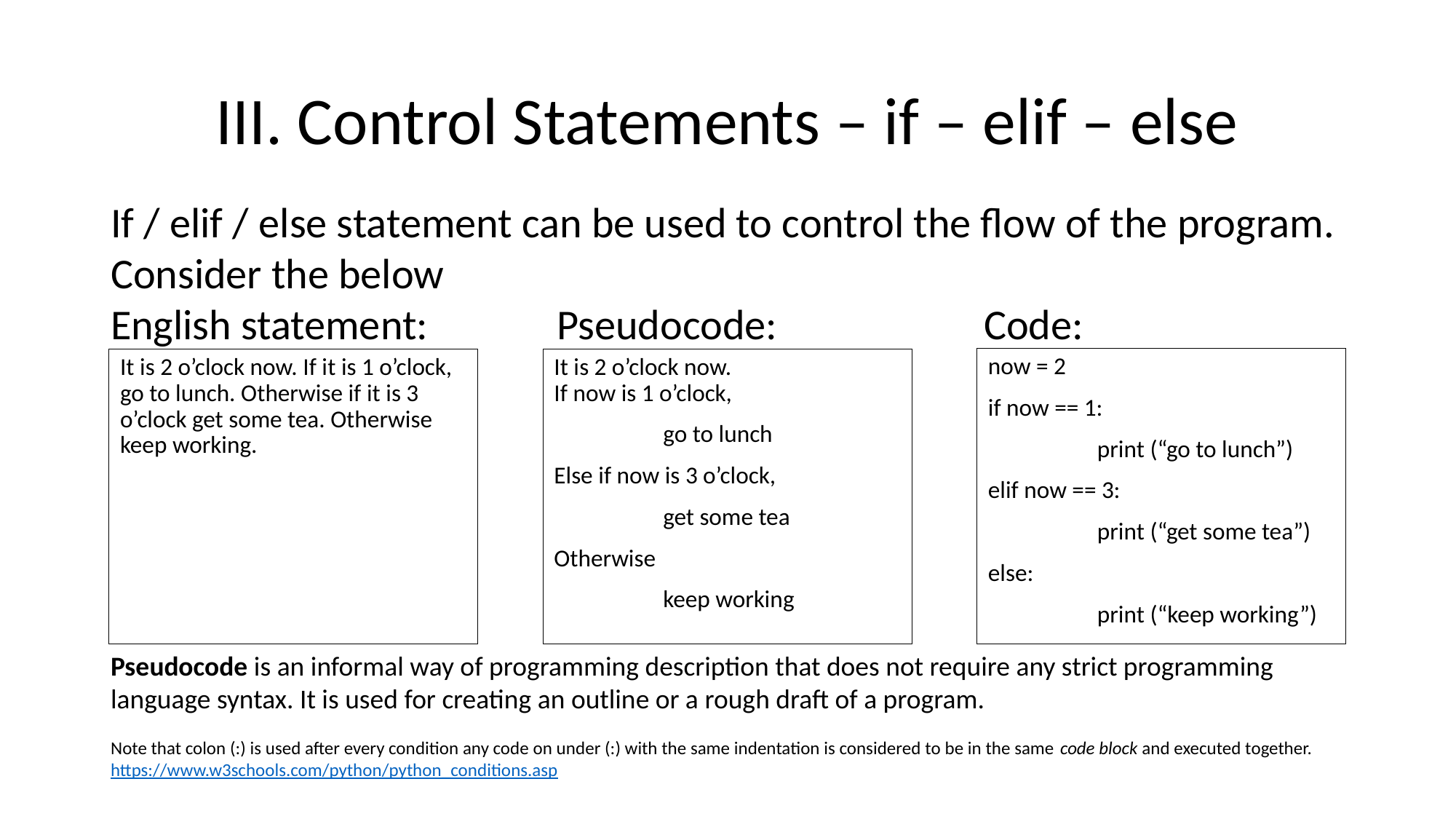

# III. Control Statements – if – elif – else
If / elif / else statement can be used to control the flow of the program.
Consider the below
English statement:		 Pseudocode:		Code:

now = 2
if now == 1:
	print (“go to lunch”)
elif now == 3:
	print (“get some tea”)
else:
	print (“keep working”)
It is 2 o’clock now. If it is 1 o’clock, go to lunch. Otherwise if it is 3 o’clock get some tea. Otherwise keep working.
It is 2 o’clock now.
If now is 1 o’clock,
	go to lunch
Else if now is 3 o’clock,
	get some tea
Otherwise
	keep working
Pseudocode is an informal way of programming description that does not require any strict programming language syntax. It is used for creating an outline or a rough draft of a program.

Note that colon (:) is used after every condition any code on under (:) with the same indentation is considered to be in the same code block and executed together.
https://www.w3schools.com/python/python_conditions.asp